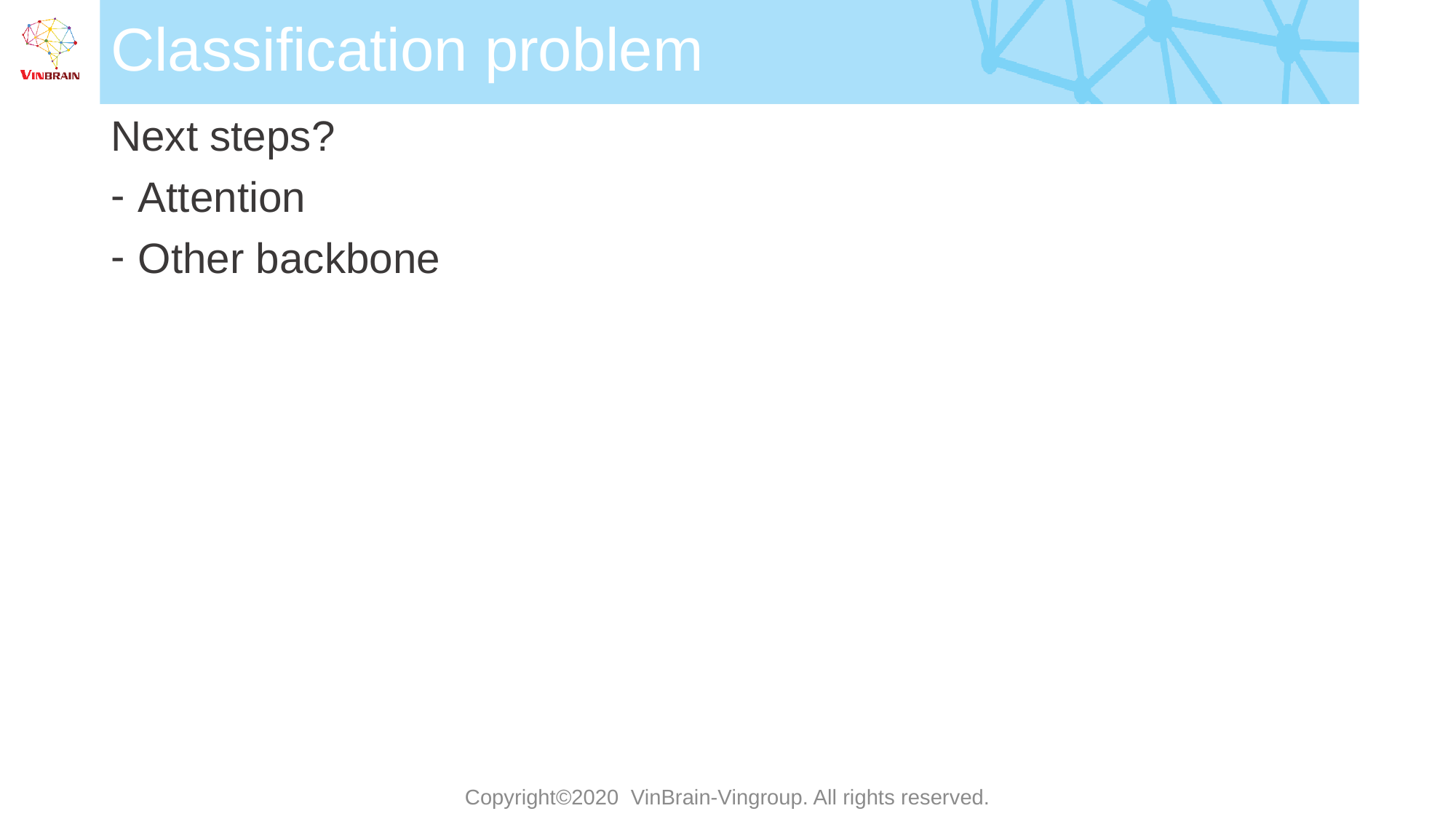

# Classification problem
Next steps?
Attention
Other backbone

Copyright©2020  VinBrain-Vingroup. All rights reserved.